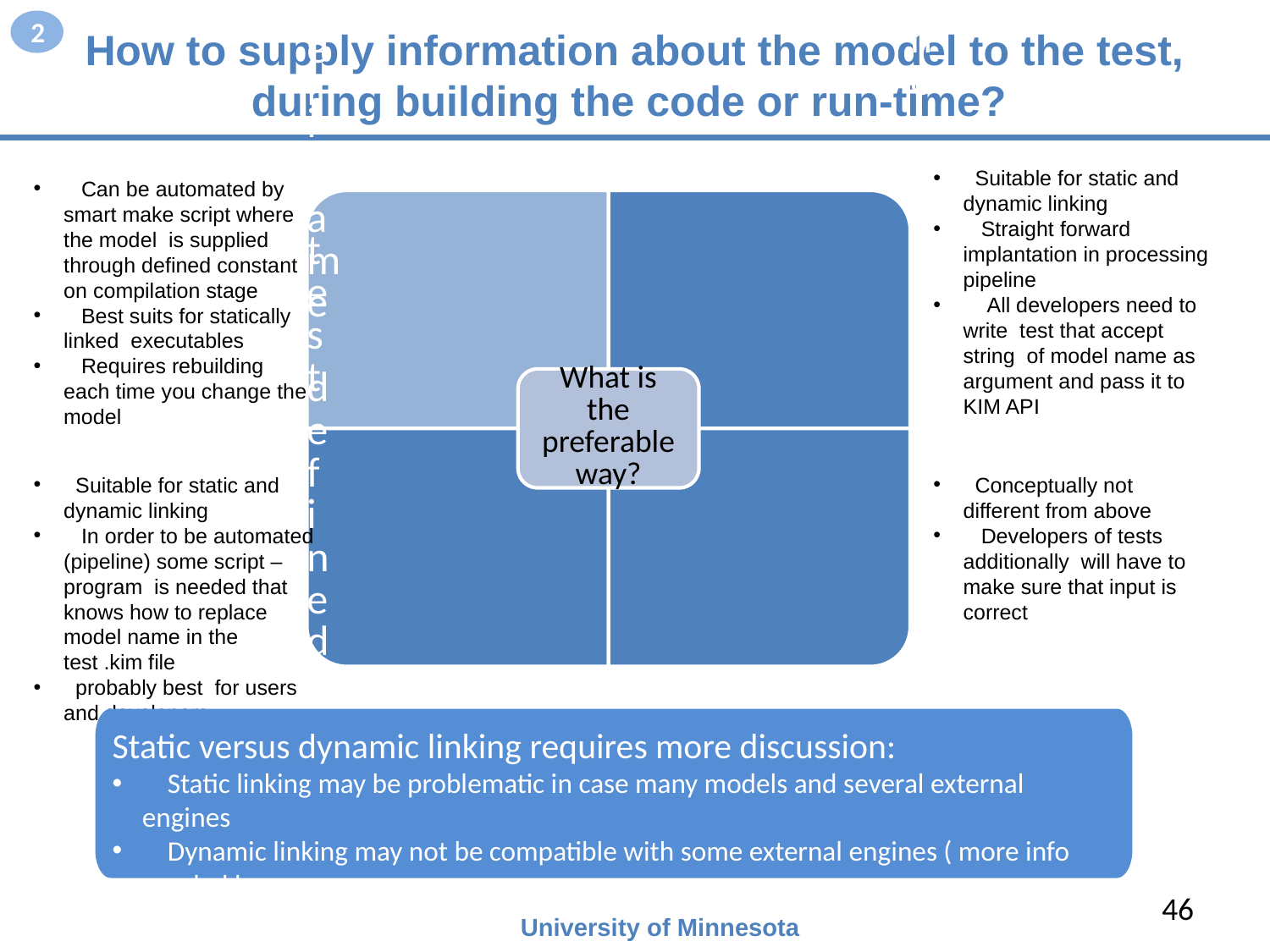

2
# How to supply information about the model to the test, during building the code or run-time?
  Suitable for static and dynamic linking
   Straight forward implantation in processing pipeline
    All developers need to write  test that accept  string  of model name as argument and pass it to KIM API
   Can be automated by smart make script where  the model  is supplied  through defined constant on compilation stage
   Best suits for statically linked  executables
   Requires rebuilding each time you change the model

  Suitable for static and dynamic linking
   In order to be automated (pipeline) some script – program  is needed that knows how to replace model name in the test .kim file
  probably best  for users and developers
  Conceptually not different from above
   Developers of tests additionally  will have to make sure that input is correct

Static versus dynamic linking requires more discussion:
    Static linking may be problematic in case many models and several external engines
    Dynamic linking may not be compatible with some external engines ( more info needed here …

46
University of Minnesota